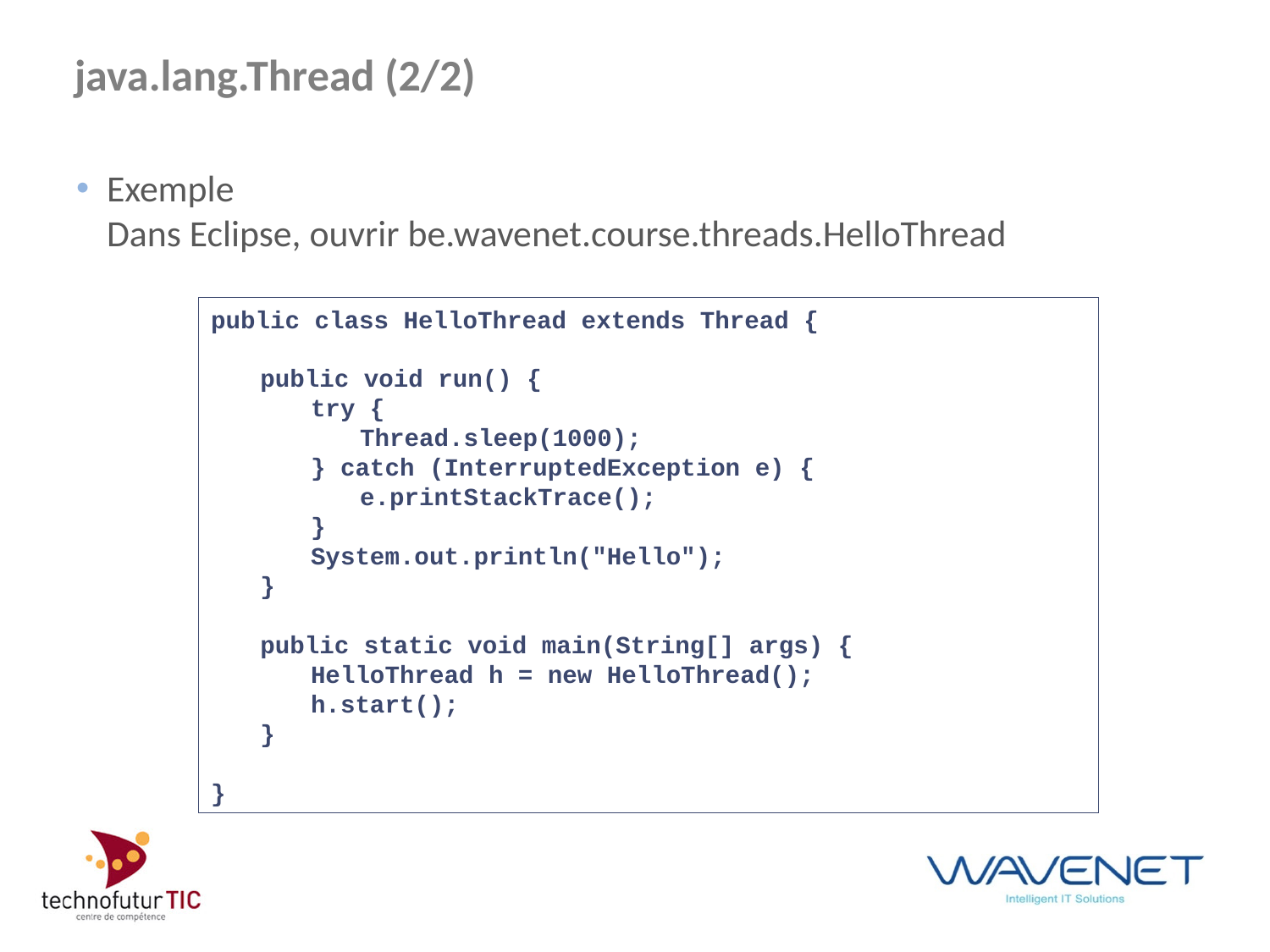

# java.lang.Thread (2/2)
Exemple
	Dans Eclipse, ouvrir be.wavenet.course.threads.HelloThread
public class HelloThread extends Thread {

	public void run() {
		try {
			Thread.sleep(1000);
		} catch (InterruptedException e) {
			e.printStackTrace();
		}
		System.out.println("Hello");
	}

	public static void main(String[] args) {
		HelloThread h = new HelloThread();
		h.start();
	}

}